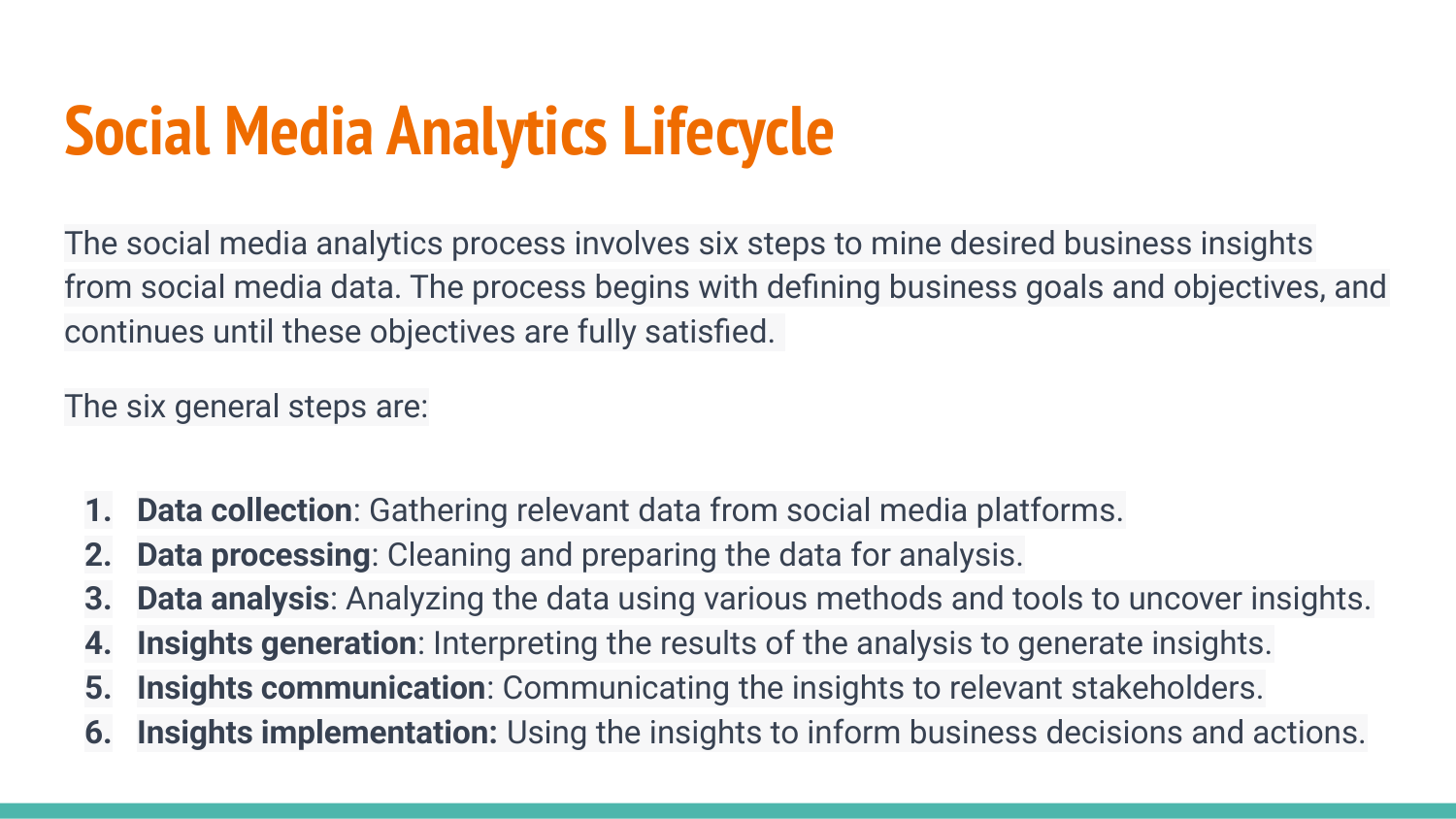

# Social Media Analytics Lifecycle
The social media analytics process involves six steps to mine desired business insights from social media data. The process begins with defining business goals and objectives, and continues until these objectives are fully satisfied.
The six general steps are:
Data collection: Gathering relevant data from social media platforms.
Data processing: Cleaning and preparing the data for analysis.
Data analysis: Analyzing the data using various methods and tools to uncover insights.
Insights generation: Interpreting the results of the analysis to generate insights.
Insights communication: Communicating the insights to relevant stakeholders.
Insights implementation: Using the insights to inform business decisions and actions.